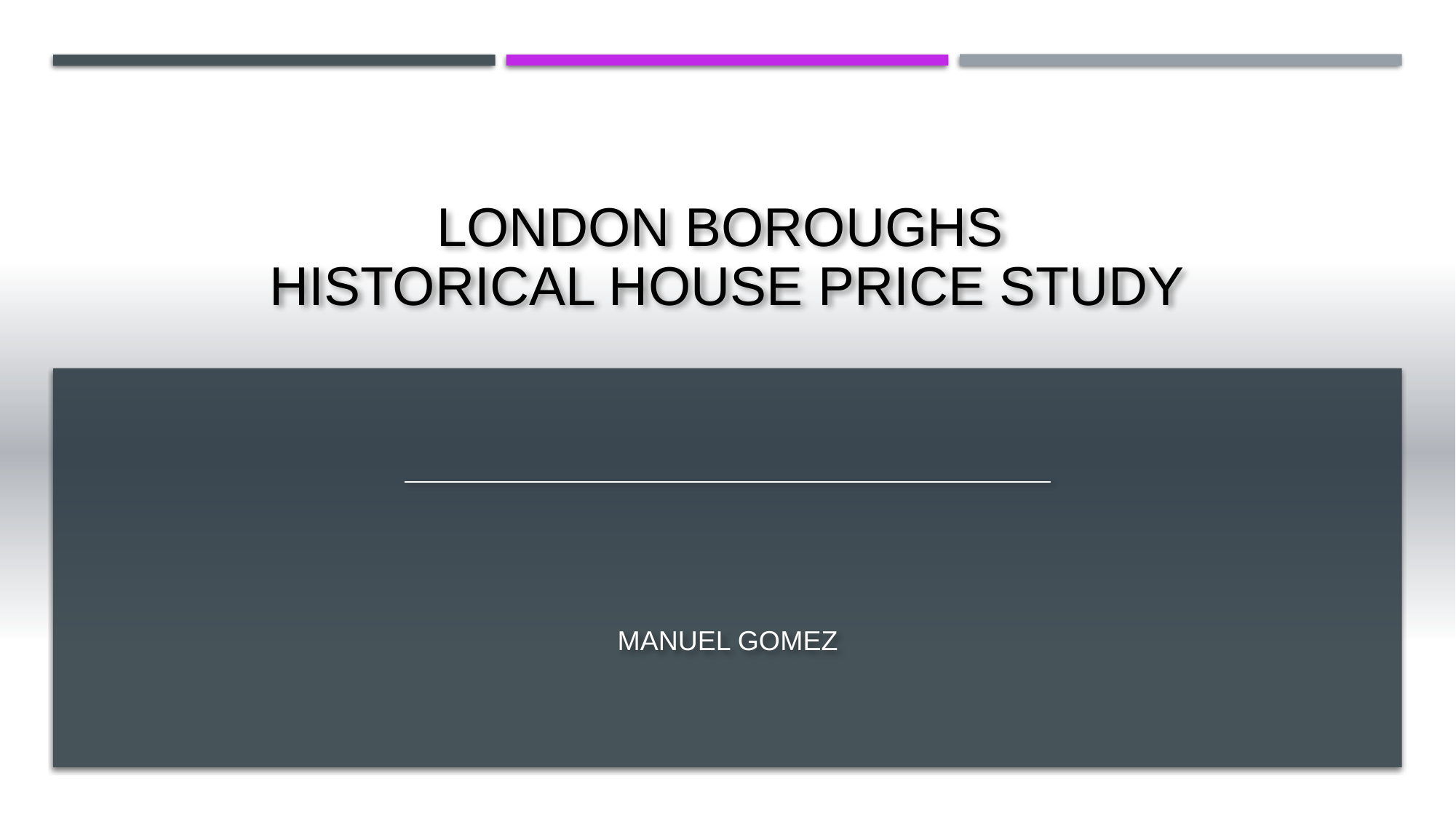

# London Boroughs historical House Price study

Manuel Gomez